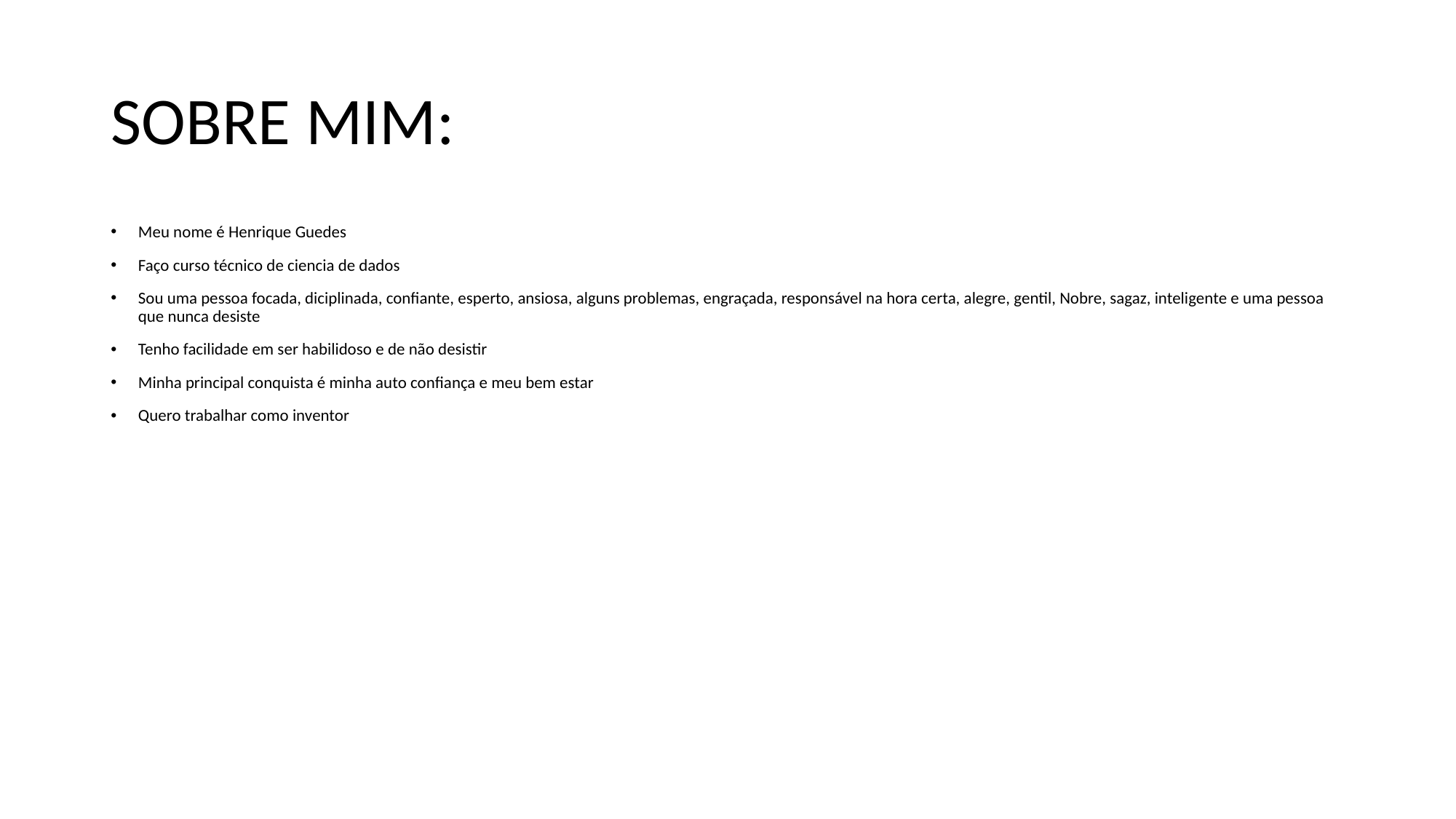

# SOBRE MIM:
Meu nome é Henrique Guedes
Faço curso técnico de ciencia de dados
Sou uma pessoa focada, diciplinada, confiante, esperto, ansiosa, alguns problemas, engraçada, responsável na hora certa, alegre, gentil, Nobre, sagaz, inteligente e uma pessoa que nunca desiste
Tenho facilidade em ser habilidoso e de não desistir
Minha principal conquista é minha auto confiança e meu bem estar
Quero trabalhar como inventor